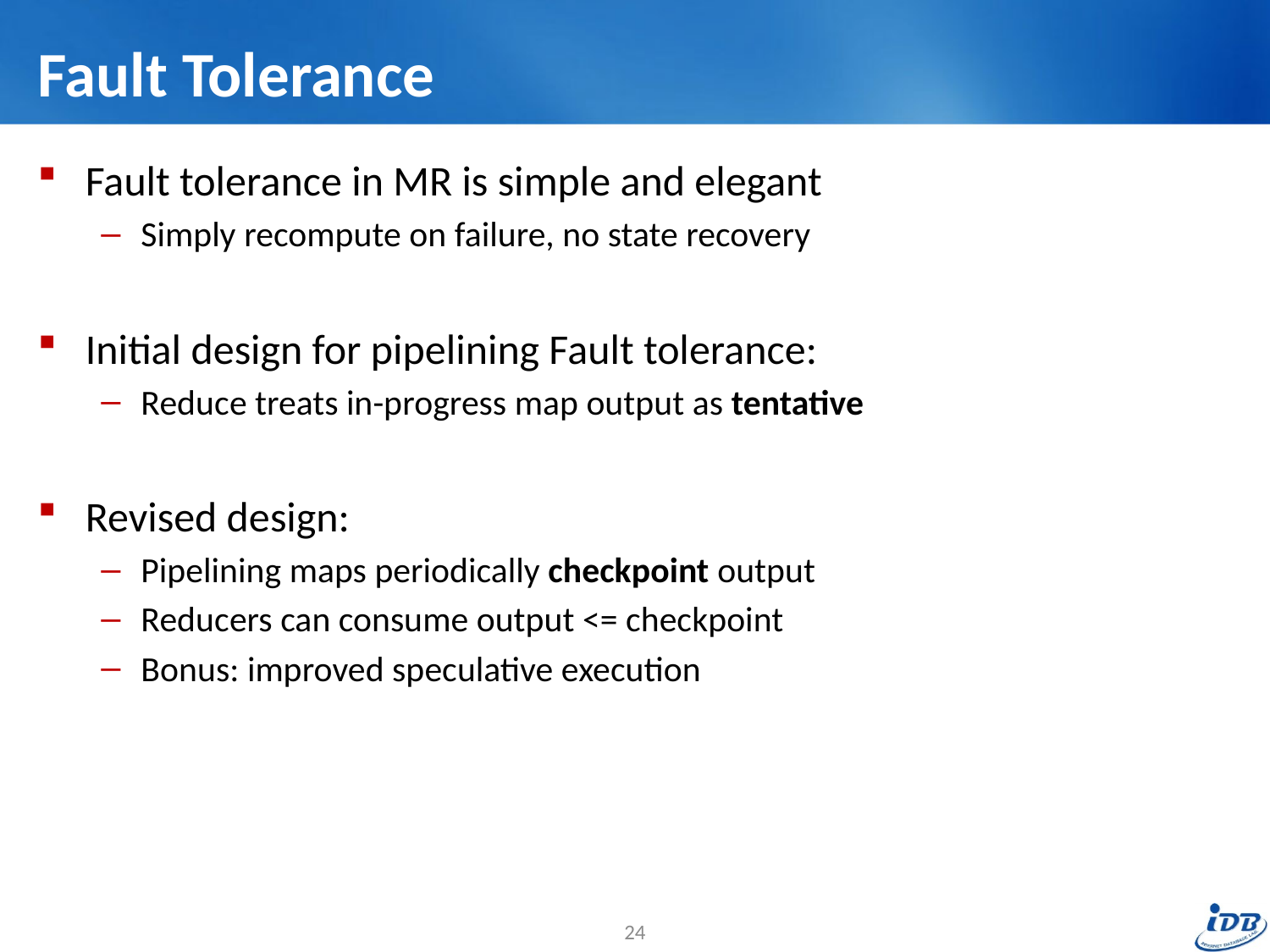

# Fault Tolerance
Fault tolerance in MR is simple and elegant
Simply recompute on failure, no state recovery

Initial design for pipelining Fault tolerance:
Reduce treats in-progress map output as tentative

Revised design:
Pipelining maps periodically checkpoint output
Reducers can consume output <= checkpoint
Bonus: improved speculative execution

24